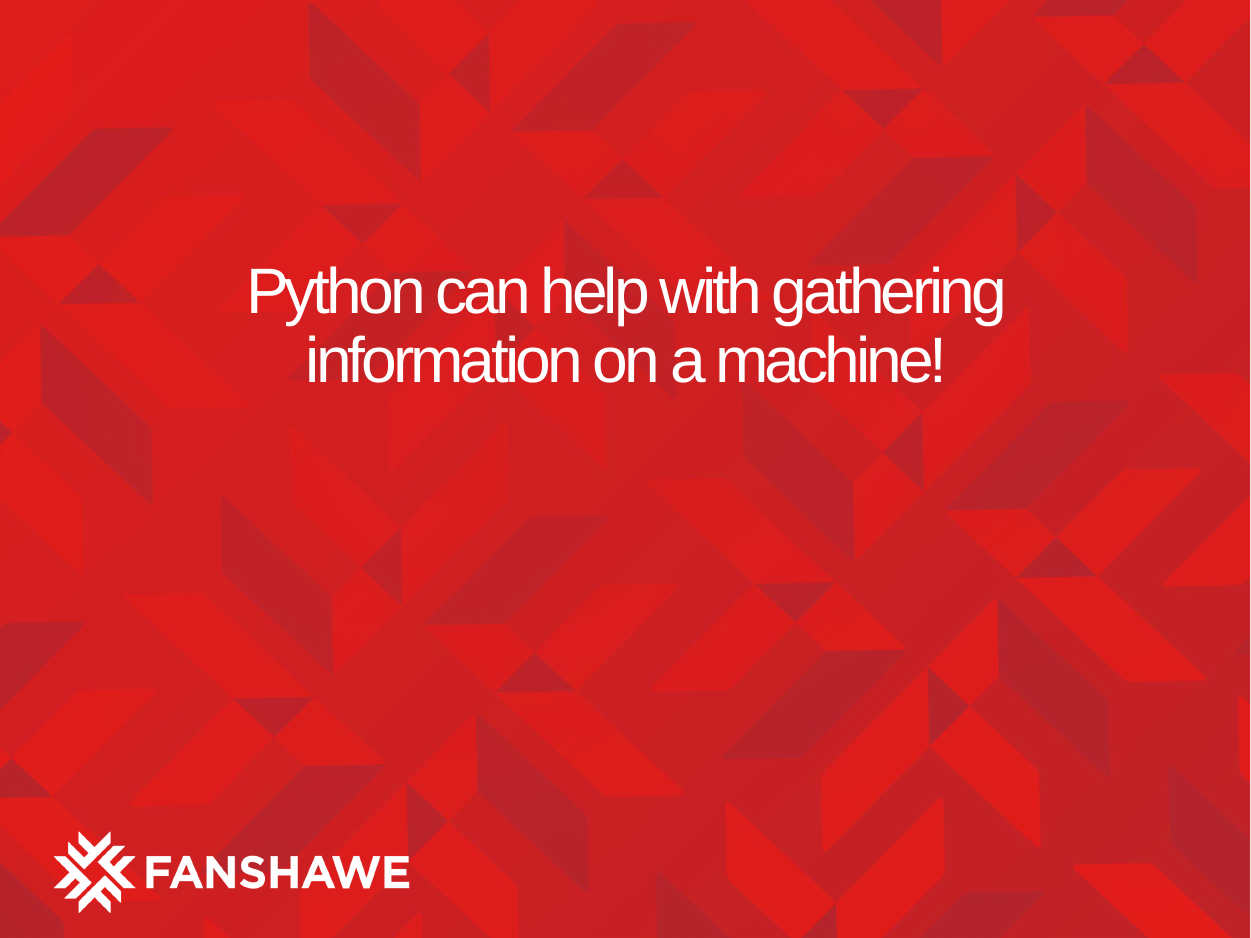

# Python can help with gathering information on a machine!